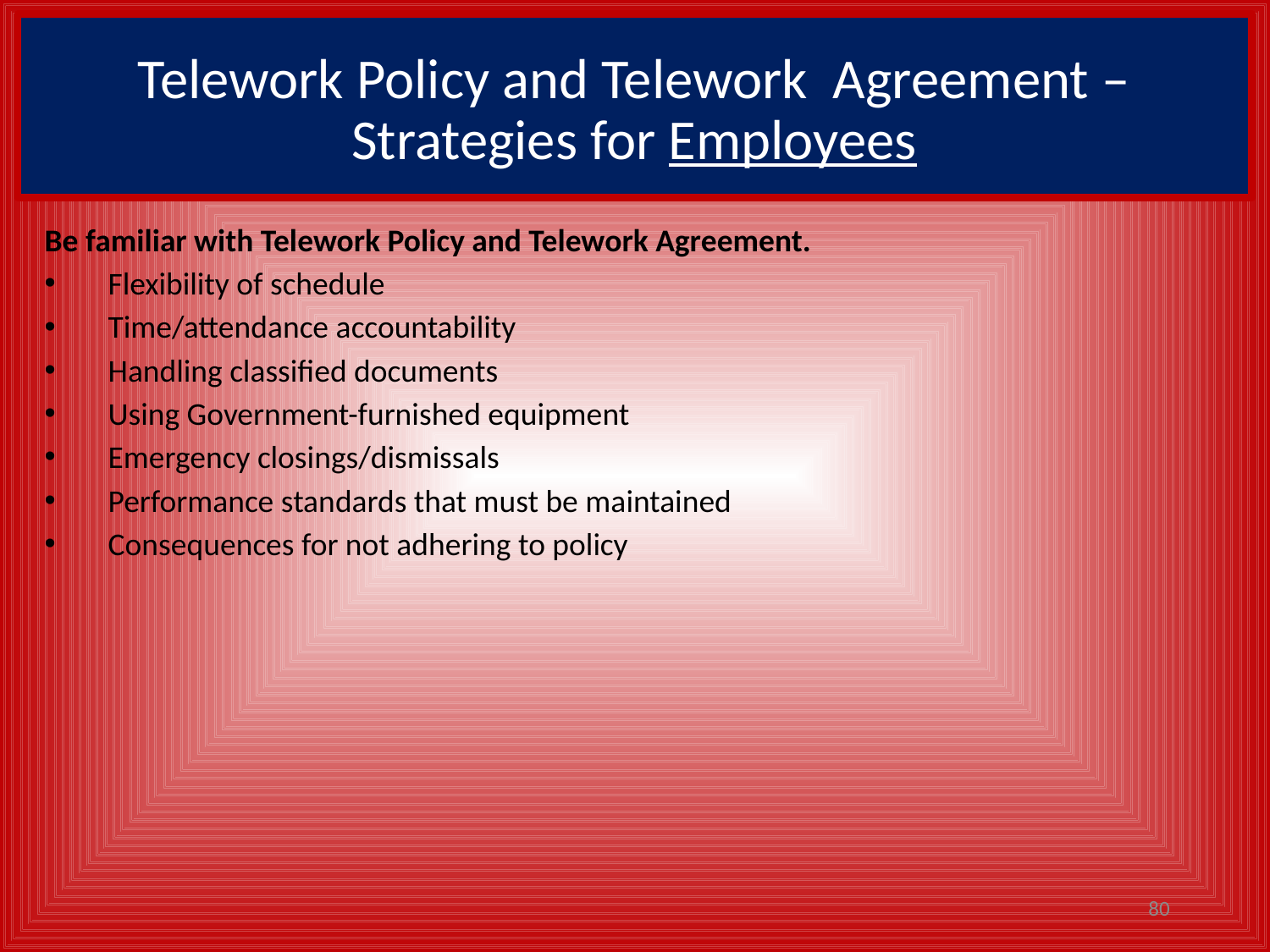

# Telework Policy and Telework  Agreement – Strategies for Employees
Be familiar with Telework Policy and Telework Agreement.
Flexibility of schedule
Time/attendance accountability
Handling classified documents
Using Government-furnished equipment
Emergency closings/dismissals
Performance standards that must be maintained
Consequences for not adhering to policy

80